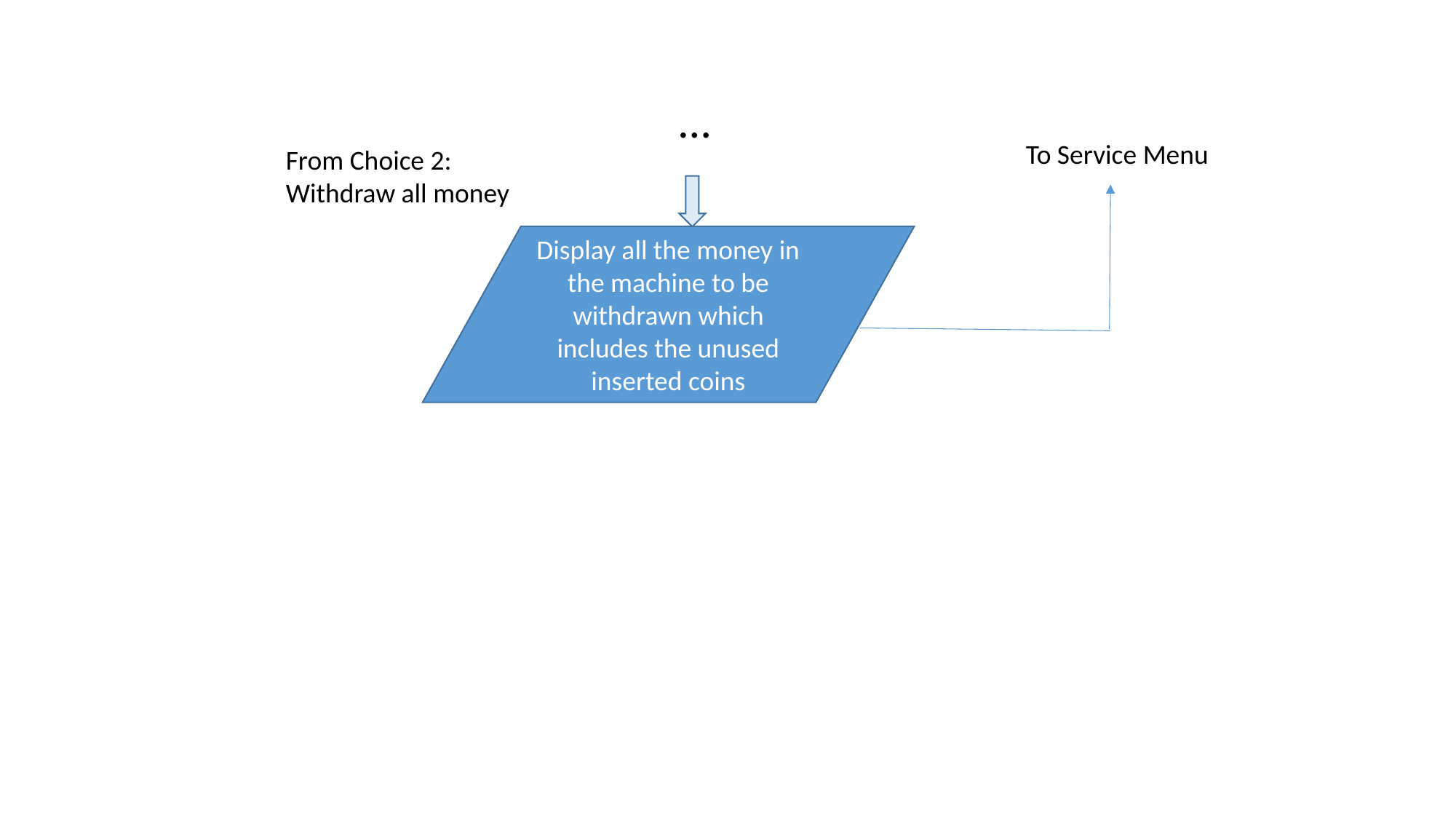

…
To Service Menu
From Choice 2:
Withdraw all money

Display all the money in the machine to be withdrawn which includes the unused inserted coins